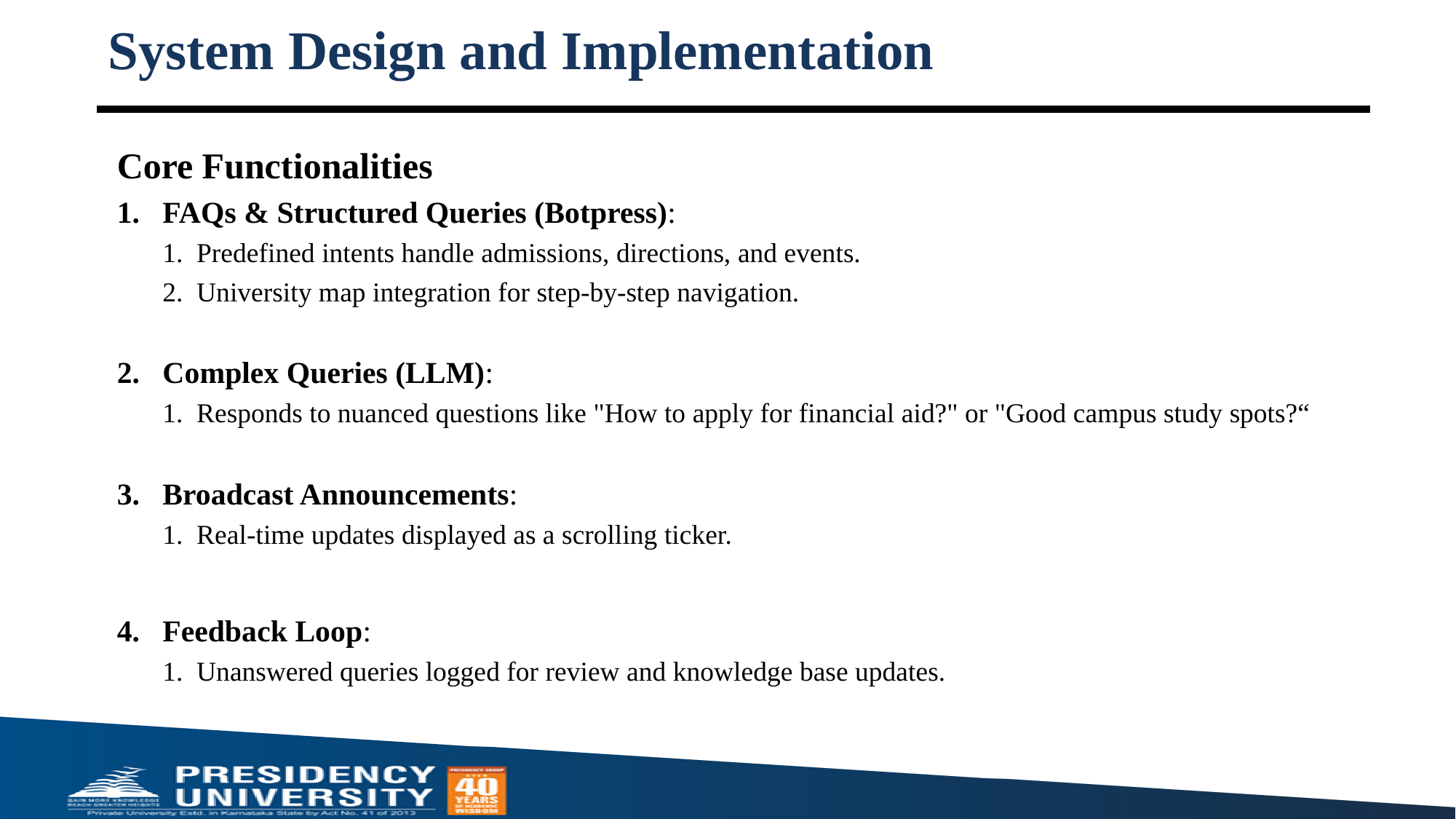

# System Design and Implementation
Core Functionalities
FAQs & Structured Queries (Botpress):
Predefined intents handle admissions, directions, and events.
University map integration for step-by-step navigation.

Complex Queries (LLM):
Responds to nuanced questions like "How to apply for financial aid?" or "Good campus study spots?“

Broadcast Announcements:
Real-time updates displayed as a scrolling ticker.

Feedback Loop:
Unanswered queries logged for review and knowledge base updates.